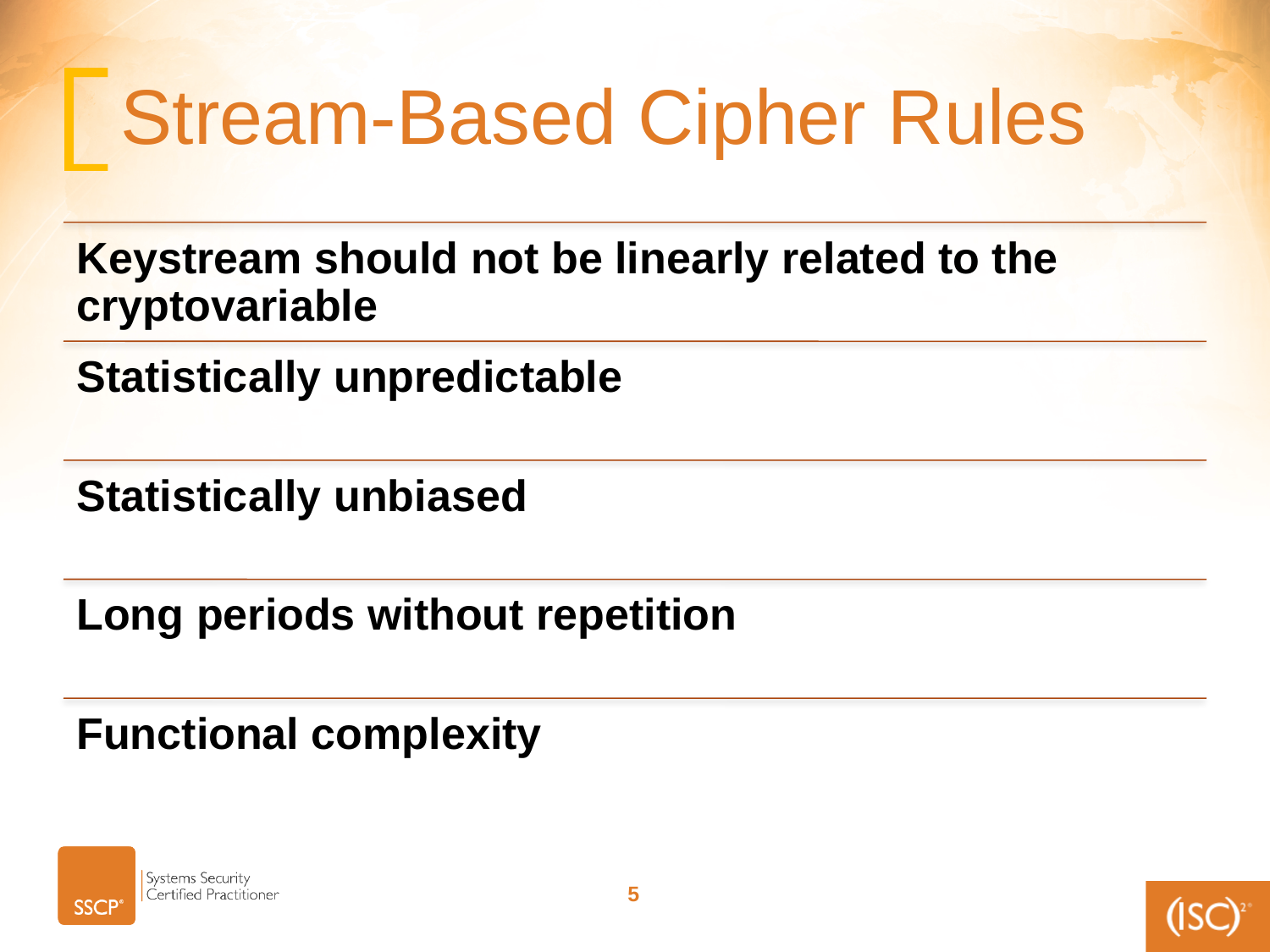

# Stream-Based Cipher Rules
Keystream should not be linearly related to the cryptovariable
Statistically unpredictable
Statistically unbiased
Long periods without repetition
Functional complexity